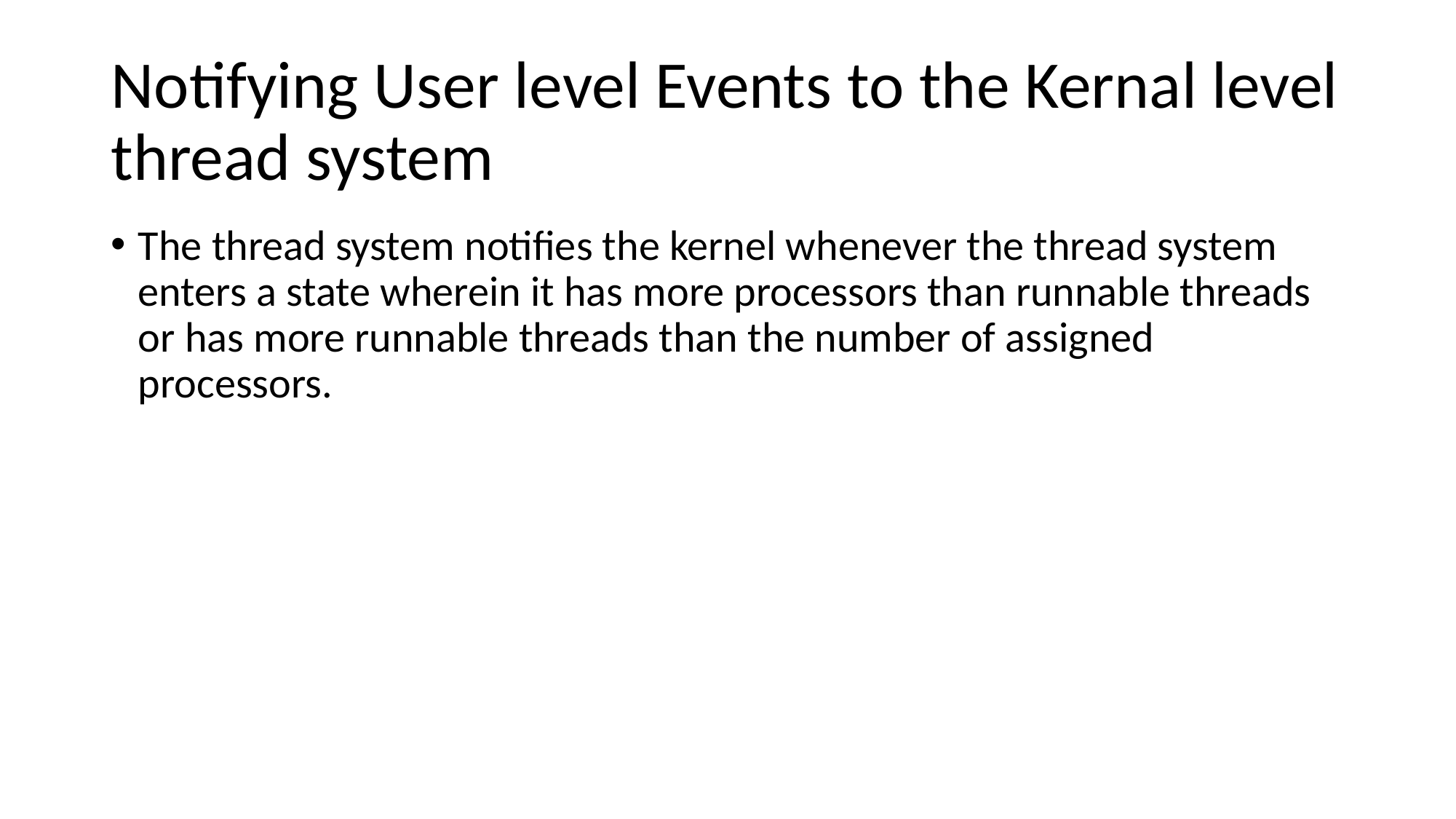

# Notifying User level Events to the Kernal level thread system
The thread system notifies the kernel whenever the thread system  enters a state wherein it has more processors than runnable threads or has more runnable threads than the number of assigned processors.